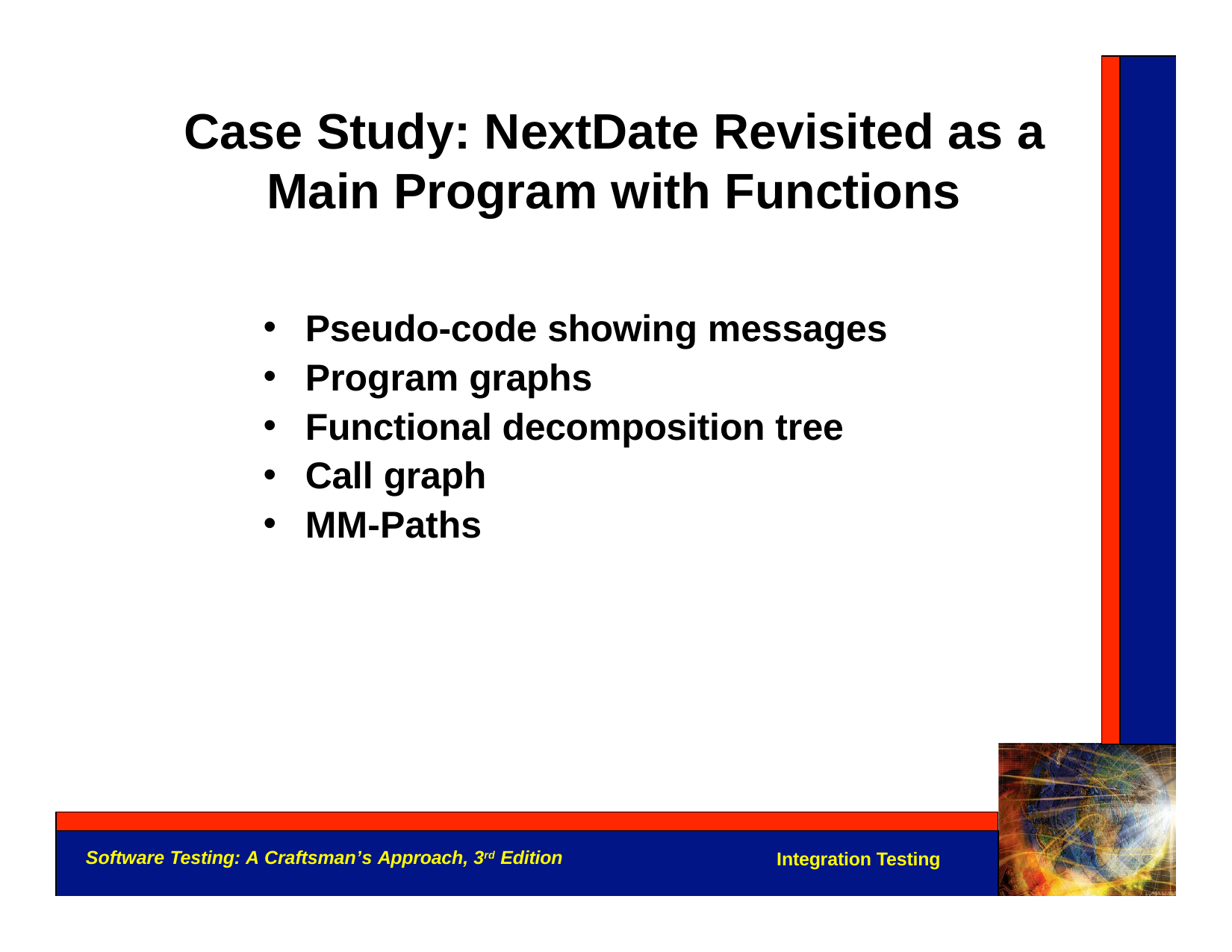

# Case Study: NextDate Revisited as a Main Program with Functions
Pseudo-code showing messages
Program graphs
Functional decomposition tree
Call graph
MM-Paths
Software Testing: A Craftsman’s Approach, 3rd  Edition
Integration Testing